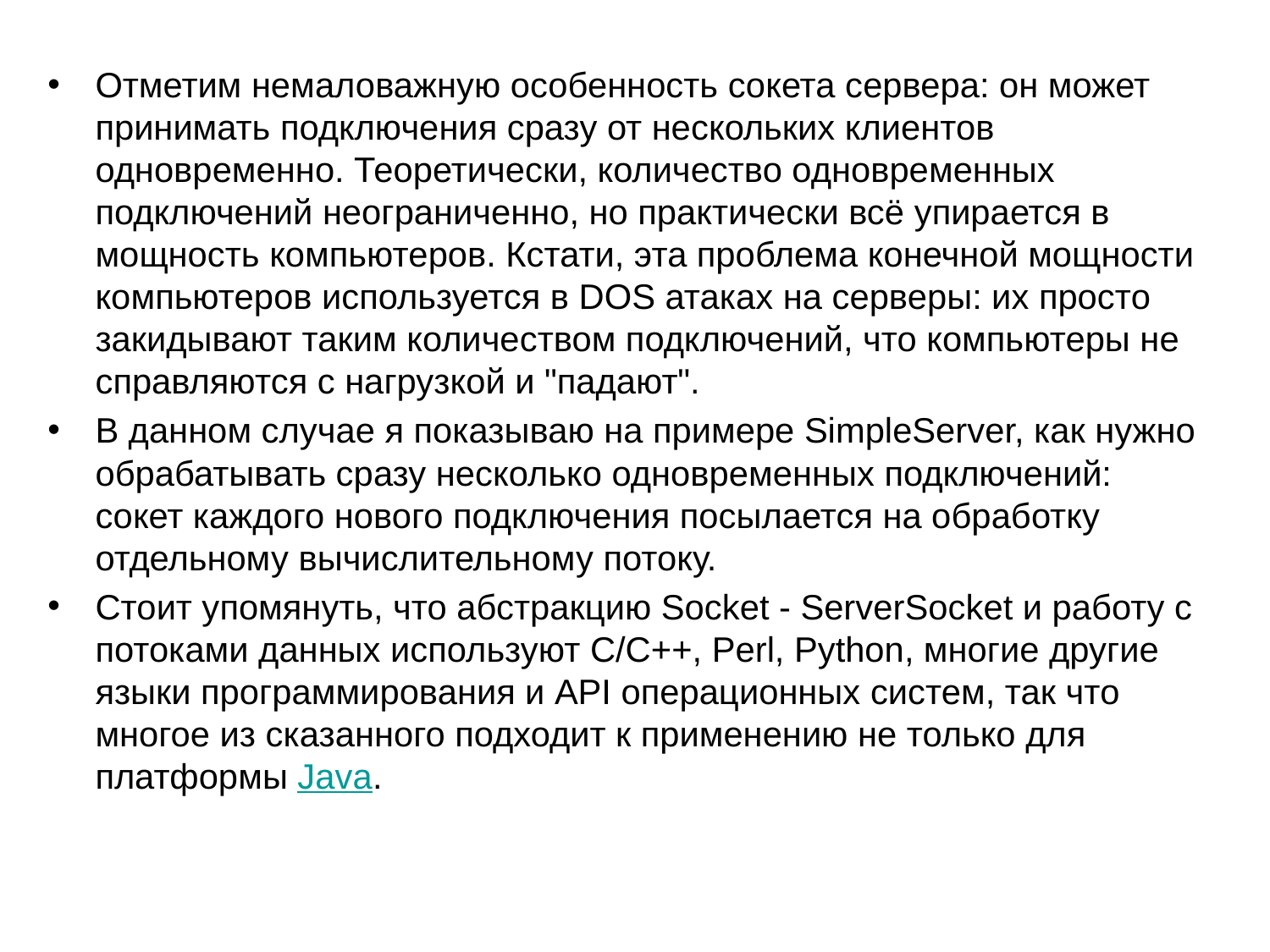

Отметим немаловажную особенность сокета сервера: он может принимать подключения сразу от нескольких клиентов одновременно. Теоретически, количество одновременных подключений неограниченно, но практически всё упирается в мощность компьютеров. Кстати, эта проблема конечной мощности компьютеров используется в DOS атаках на серверы: их просто закидывают таким количеством подключений, что компьютеры не справляются с нагрузкой и "падают".
В данном случае я показываю на примере SimpleServer, как нужно обрабатывать сразу несколько одновременных подключений: сокет каждого нового подключения посылается на обработку отдельному вычислительному потоку.
Стоит упомянуть, что абстракцию Socket - ServerSocket и работу с потоками данных используют C/C++, Perl, Python, многие другие языки программирования и API операционных систем, так что многое из сказанного подходит к применению не только для платформы Java.